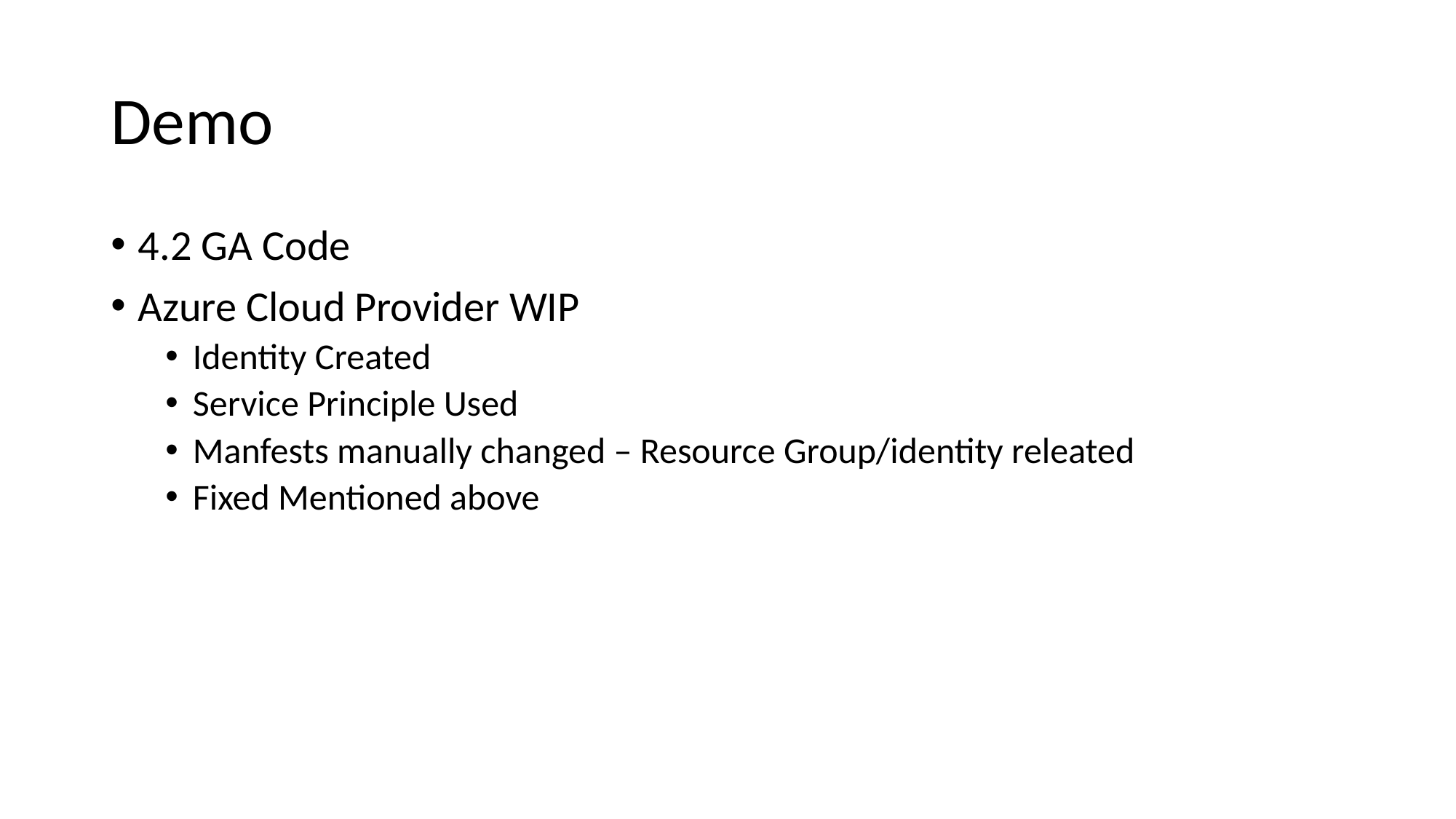

# Demo
4.2 GA Code
Azure Cloud Provider WIP
Identity Created
Service Principle Used
Manfests manually changed – Resource Group/identity releated
Fixed Mentioned above